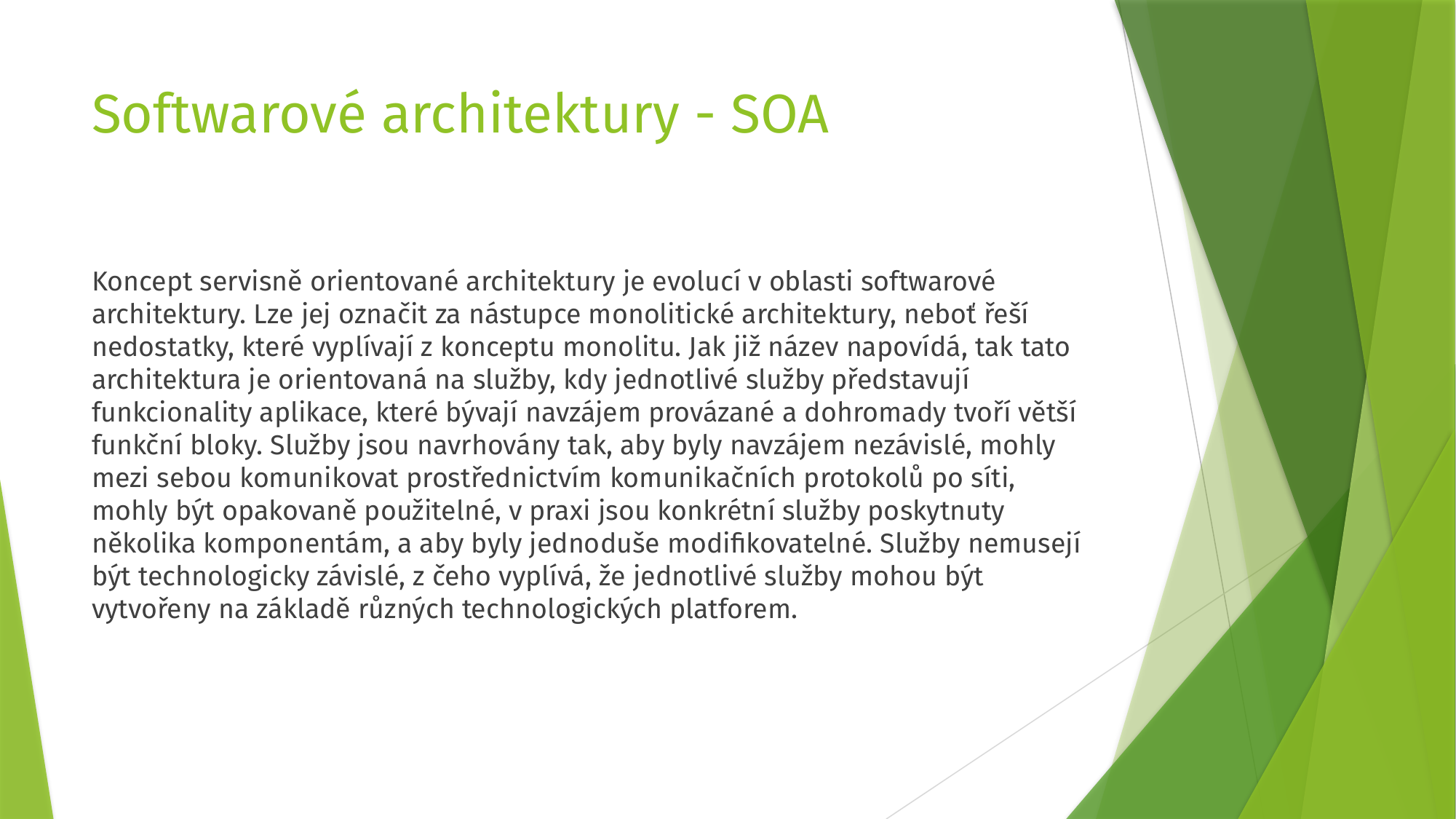

# Softwarové architektury - SOA
Koncept servisně orientované architektury je evolucí v oblasti softwarové architektury. Lze jej označit za nástupce monolitické architektury, neboť řeší nedostatky, které vyplívají z konceptu monolitu. Jak již název napovídá, tak tato architektura je orientovaná na služby, kdy jednotlivé služby představují funkcionality aplikace, které bývají navzájem provázané a dohromady tvoří větší funkční bloky. Služby jsou navrhovány tak, aby byly navzájem nezávislé, mohly mezi sebou komunikovat prostřednictvím komunikačních protokolů po síti, mohly být opakovaně použitelné, v praxi jsou konkrétní služby poskytnuty několika komponentám, a aby byly jednoduše modifikovatelné. Služby nemusejí být technologicky závislé, z čeho vyplívá, že jednotlivé služby mohou být vytvořeny na základě různých technologických platforem.